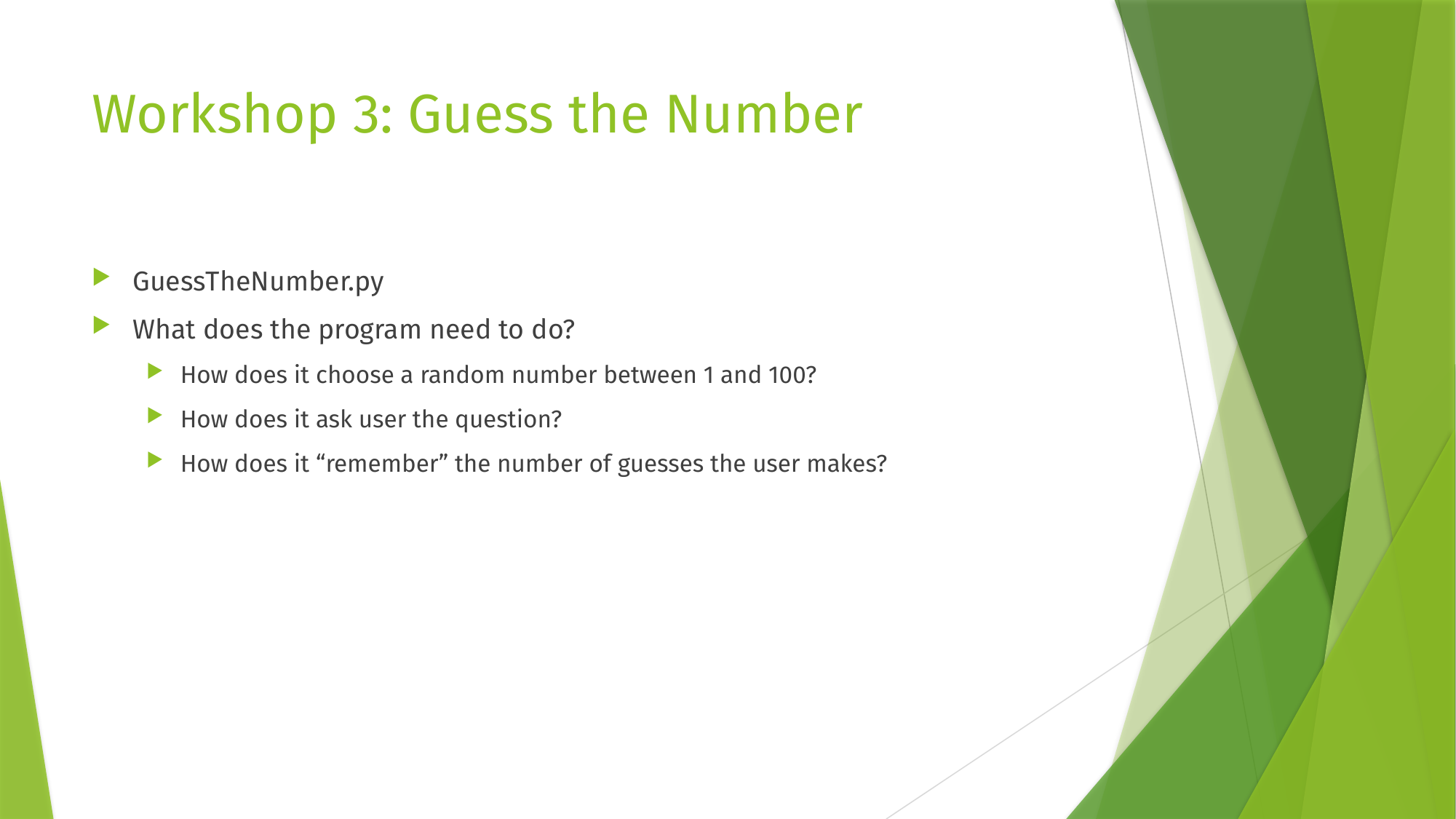

# Workshop 3: Guess the Number
GuessTheNumber.py
What does the program need to do?
How does it choose a random number between 1 and 100?
How does it ask user the question?
How does it “remember” the number of guesses the user makes?